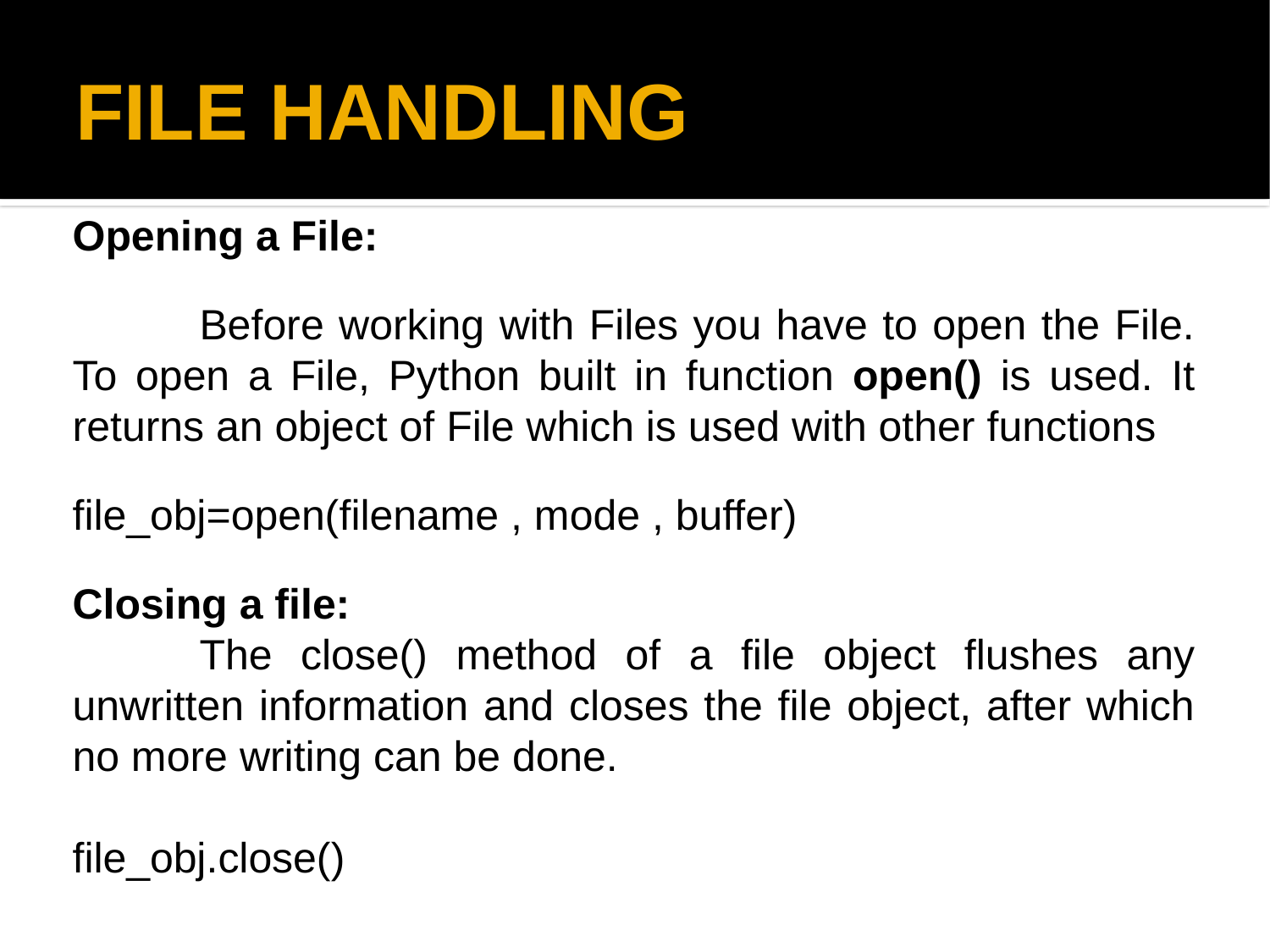

FILE HANDLING
Opening a File:

	Before working with Files you have to open the File. To open a File, Python built in function open() is used. It returns an object of File which is used with other functions

file_obj=open(filename , mode , buffer)

Closing a file:
	The close() method of a file object flushes any unwritten information and closes the file object, after which no more writing can be done.

file_obj.close()